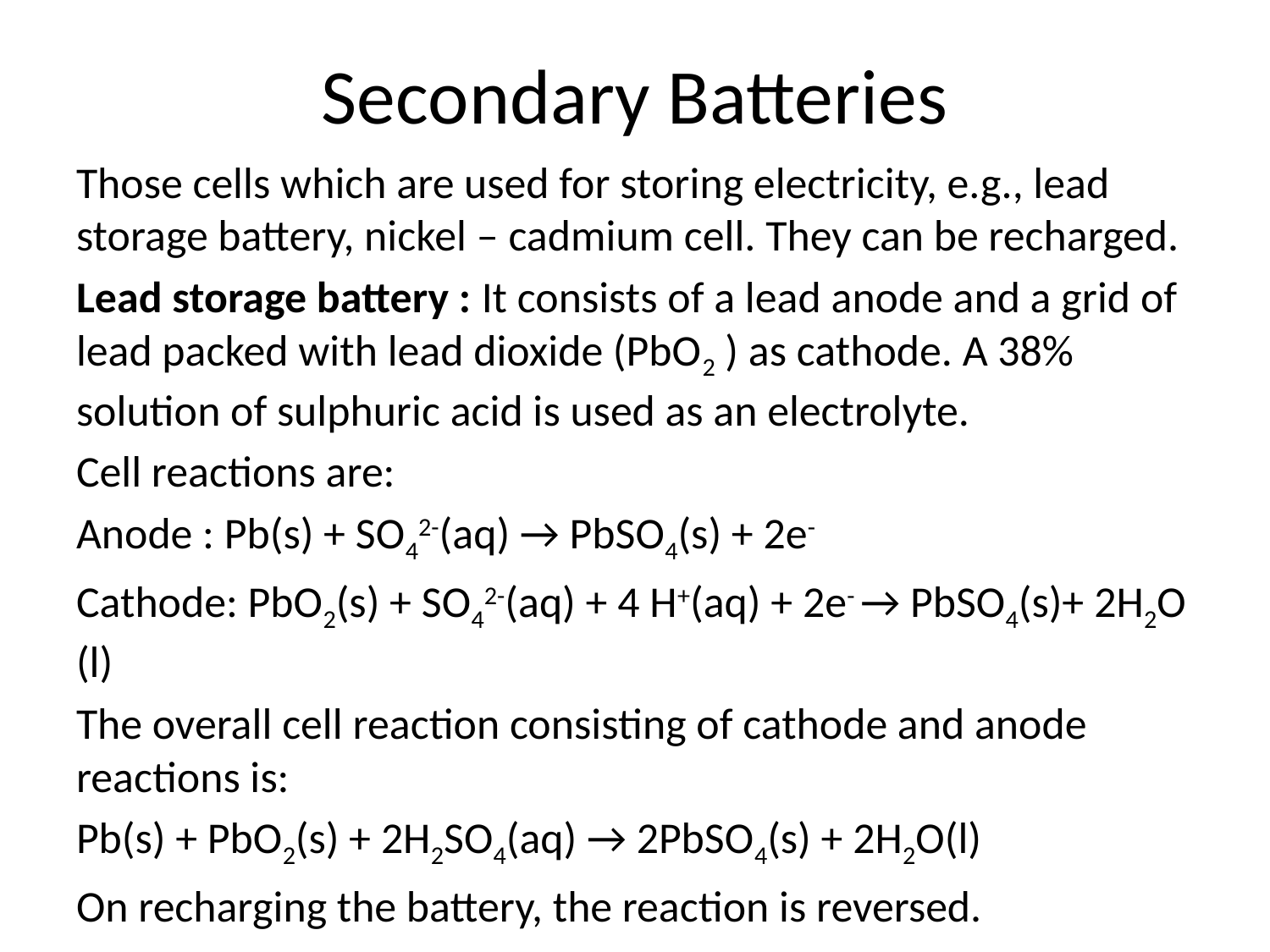

# Secondary Batteries
Those cells which are used for storing electricity, e.g., lead storage battery, nickel – cadmium cell. They can be recharged.
Lead storage battery : It consists of a lead anode and a grid of lead packed with lead dioxide (PbO2 ) as cathode. A 38% solution of sulphuric acid is used as an electrolyte.
Cell reactions are:
Anode : Pb(s) + SO42-(aq) → PbSO4(s) + 2e-
Cathode: PbO2(s) + SO42-(aq) + 4 H+(aq) + 2e- → PbSO4(s)+ 2H2O (l)
The overall cell reaction consisting of cathode and anode reactions is:
Pb(s) + PbO2(s) + 2H2SO4(aq) → 2PbSO4(s) + 2H2O(l)
On recharging the battery, the reaction is reversed.